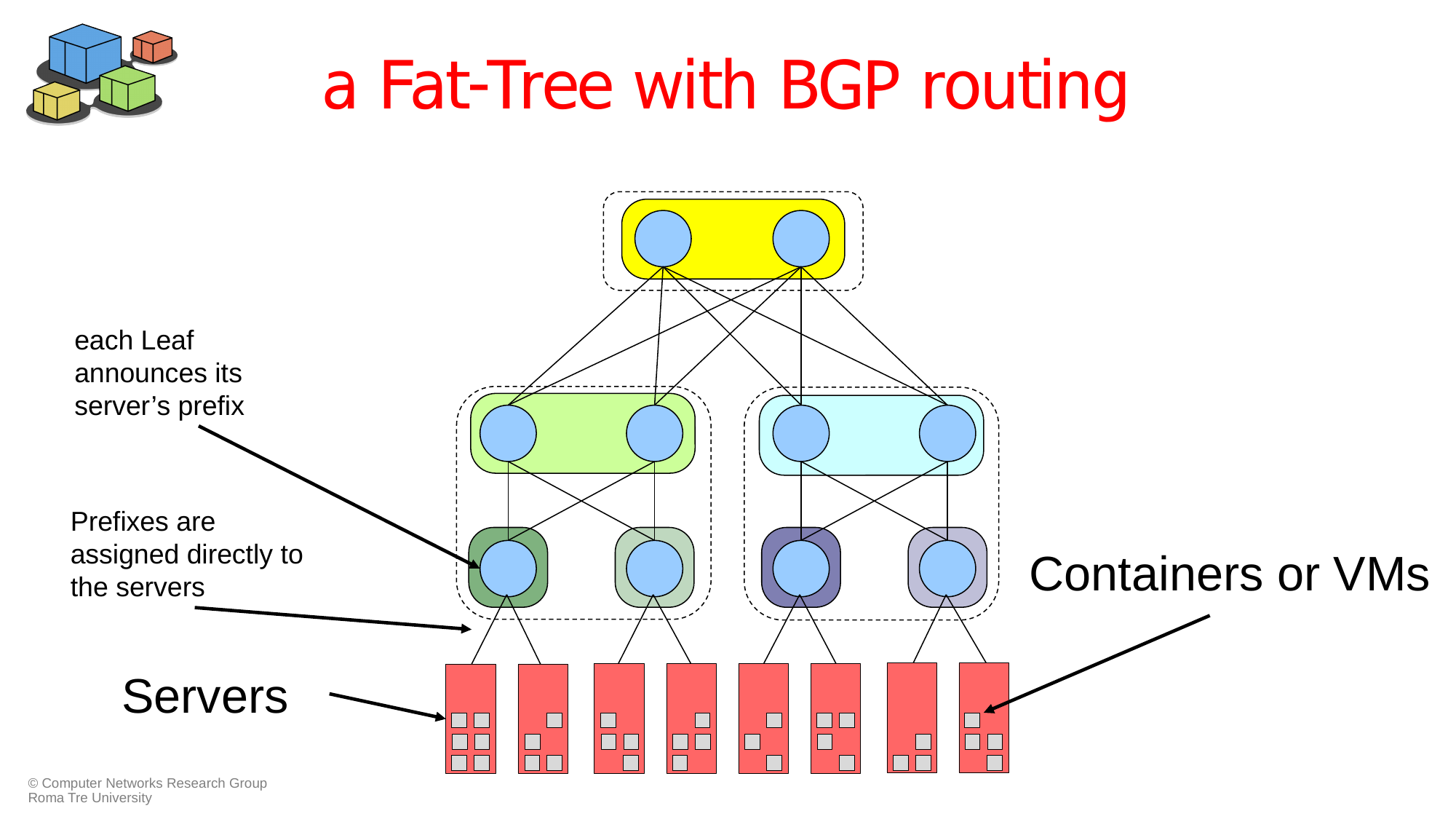

# a Fat-Tree with BGP routing

each Leaf announces its server’s prefix
Prefixes are assigned directly to the servers
Containers or VMs
Servers